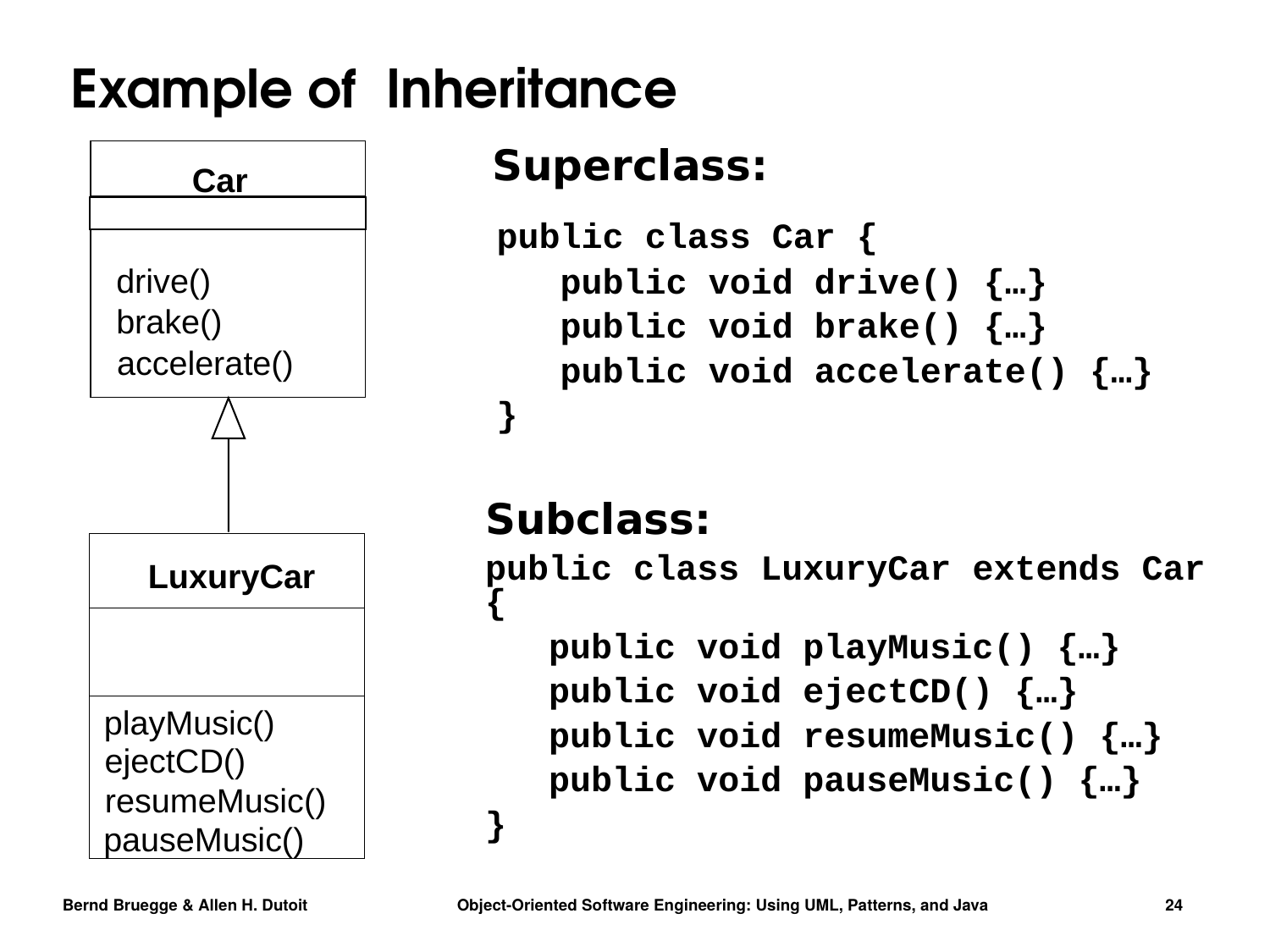

# Example of  Inheritance

Superclass:

Car

public class Car {
   public void drive() {…}
   public void brake() {…}
   public void accelerate() {…}
}

drive()
brake()

accelerate()

LuxuryCar

playMusic()
ejectCD()
resumeMusic()
pauseMusic()
Subclass:
public class LuxuryCar extends Car {
   public void playMusic() {…}
   public void ejectCD() {…}
   public void resumeMusic() {…}
   public void pauseMusic() {…}
}